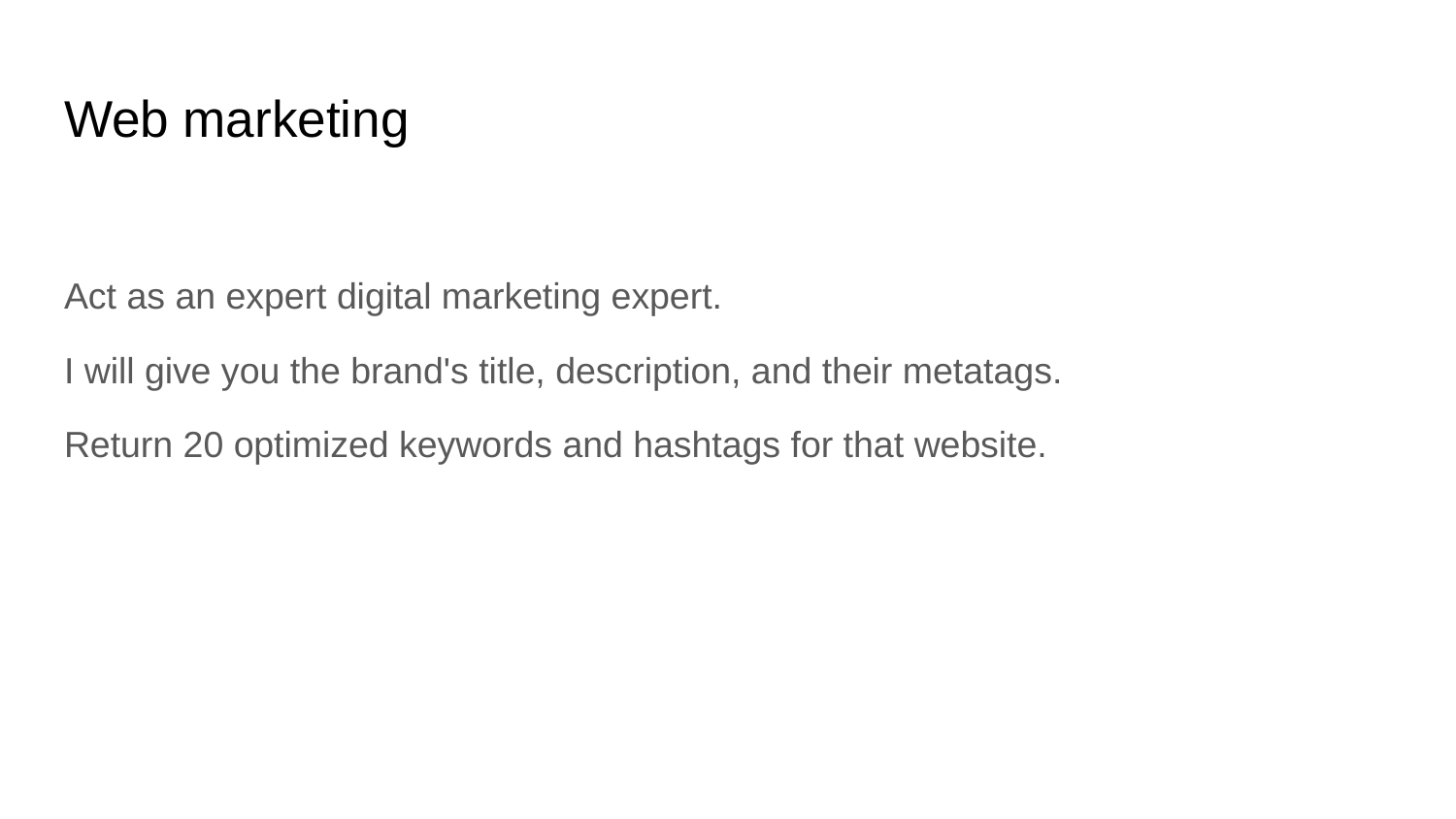

# Web marketing

Act as an expert digital marketing expert.
I will give you the brand's title, description, and their metatags.
Return 20 optimized keywords and hashtags for that website.